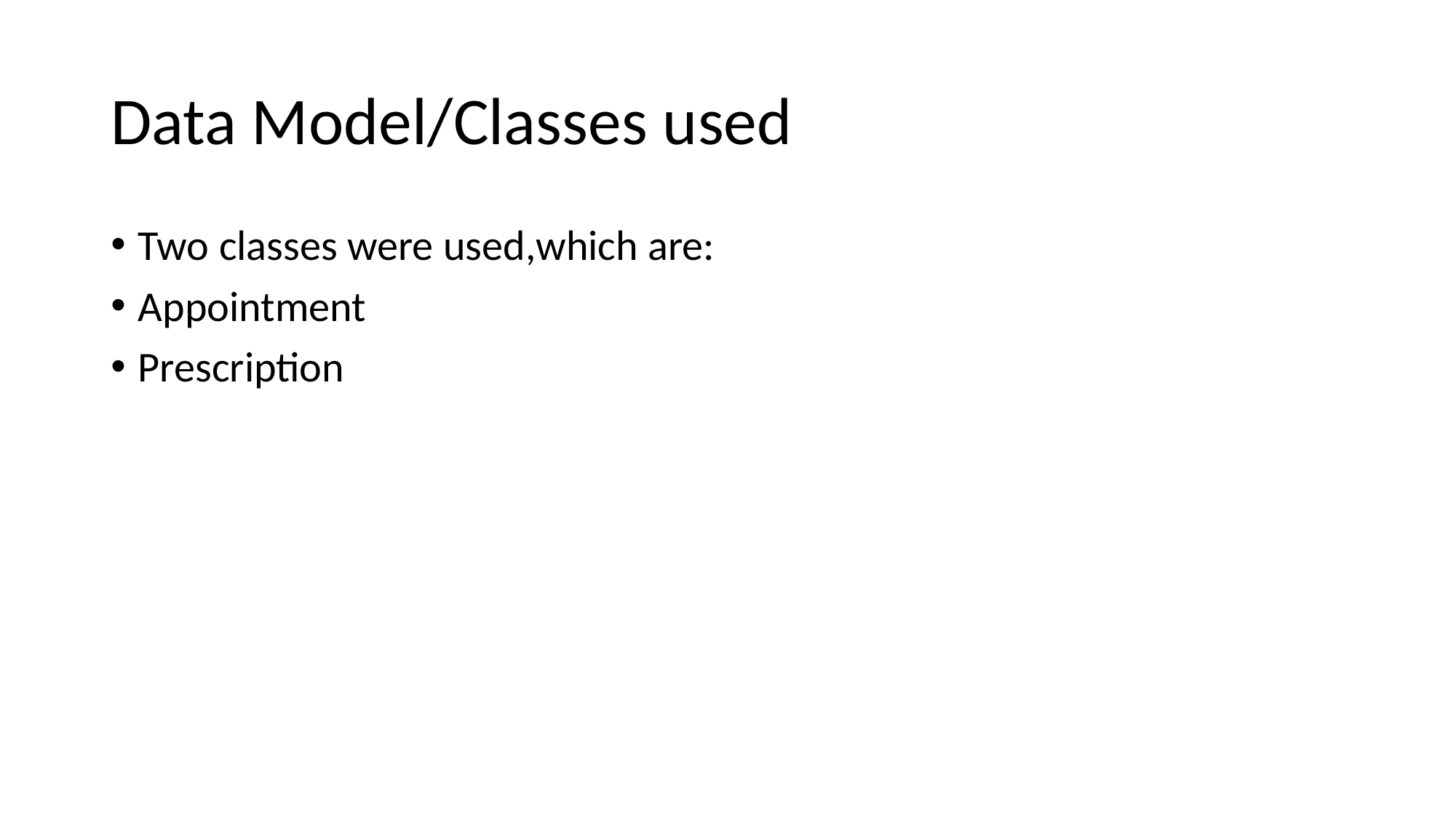

# Data Model/Classes used
Two classes were used,which are:
Appointment
Prescription